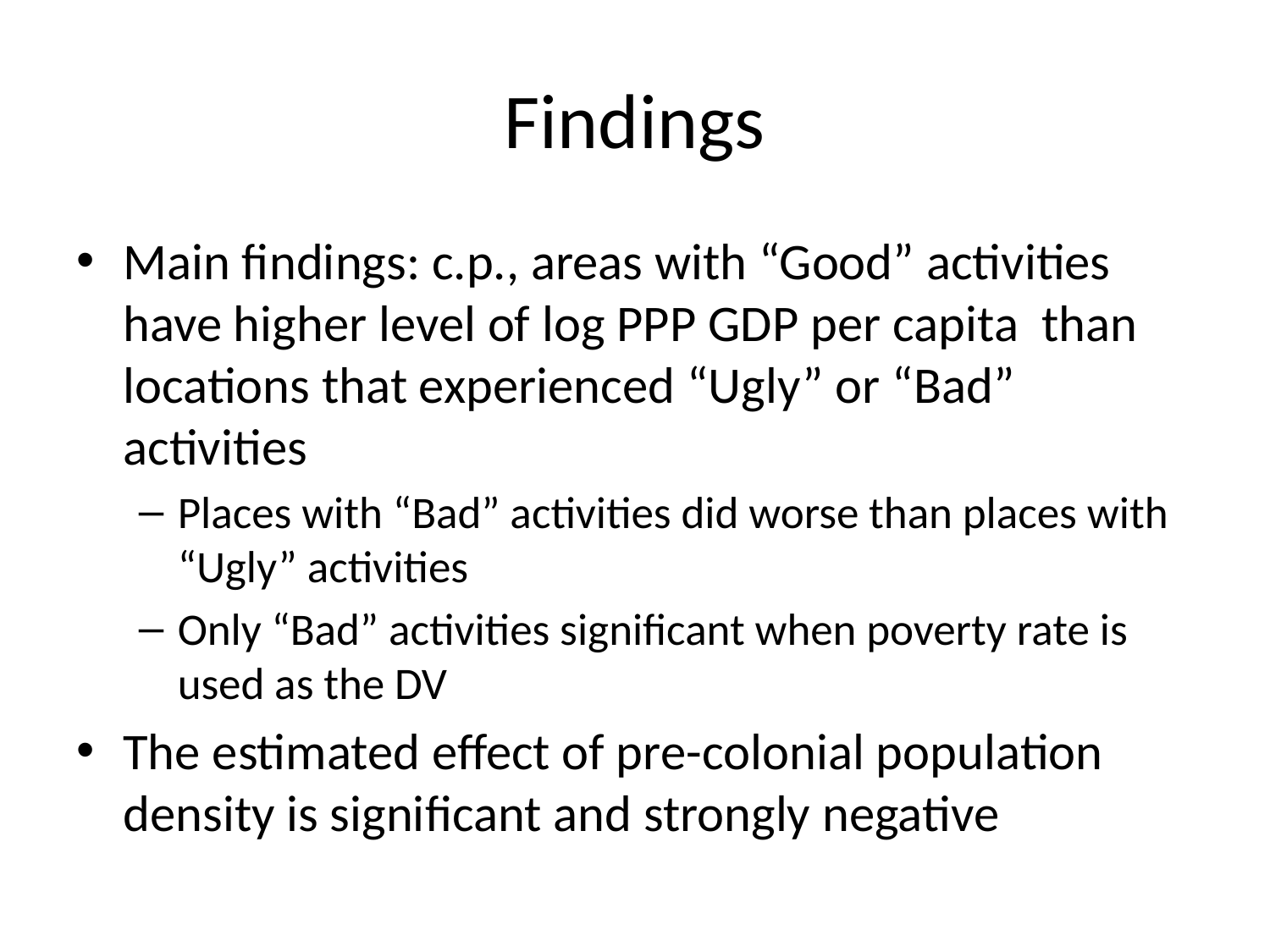

# Findings
Main findings: c.p., areas with “Good” activities have higher level of log PPP GDP per capita  than locations that experienced “Ugly” or “Bad” activities
Places with “Bad” activities did worse than places with “Ugly” activities
Only “Bad” activities significant when poverty rate is used as the DV
The estimated effect of pre-colonial population density is significant and strongly negative